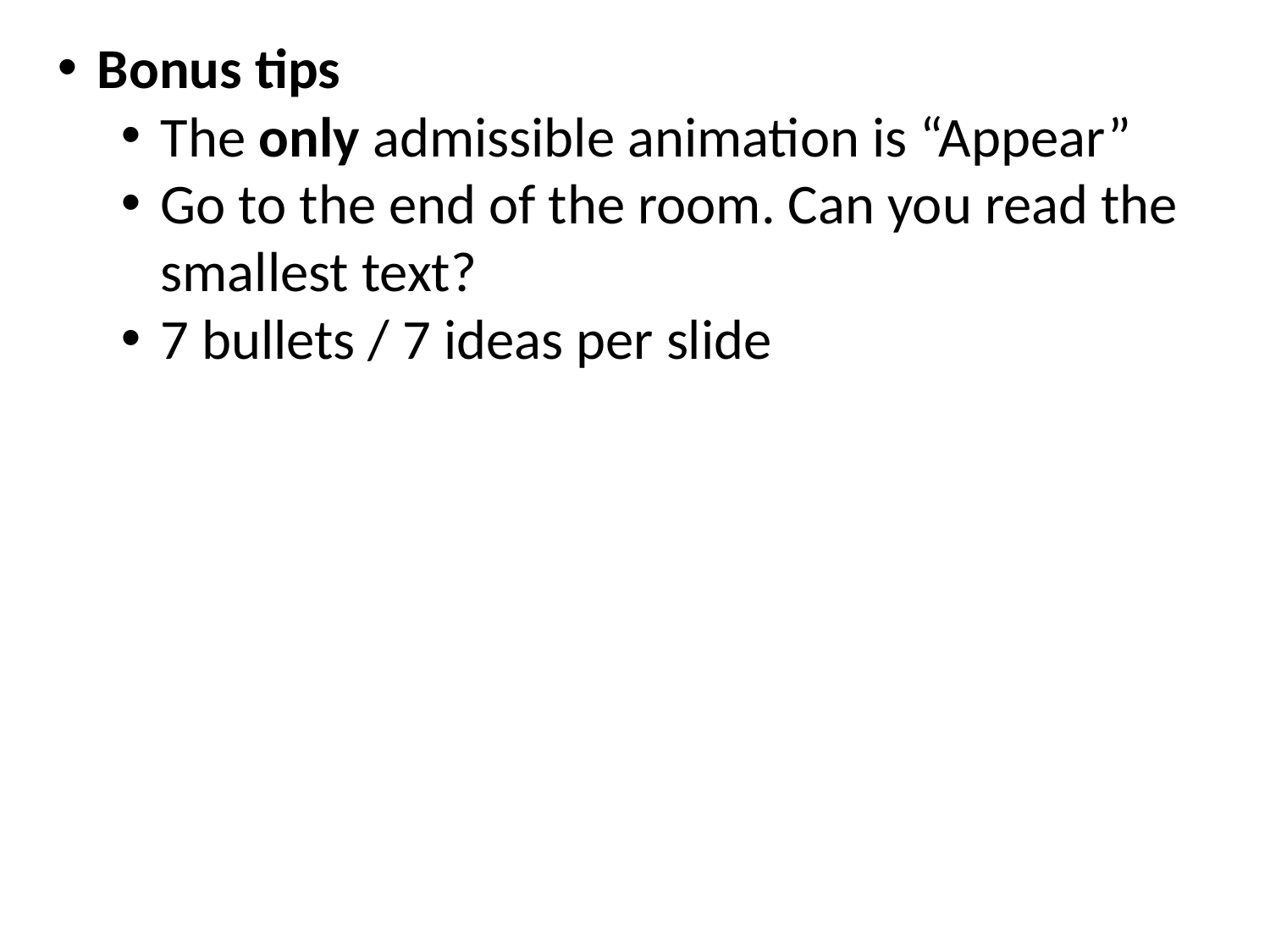

Bonus tips
The only admissible animation is “Appear”
Go to the end of the room. Can you read the smallest text?
7 bullets / 7 ideas per slide